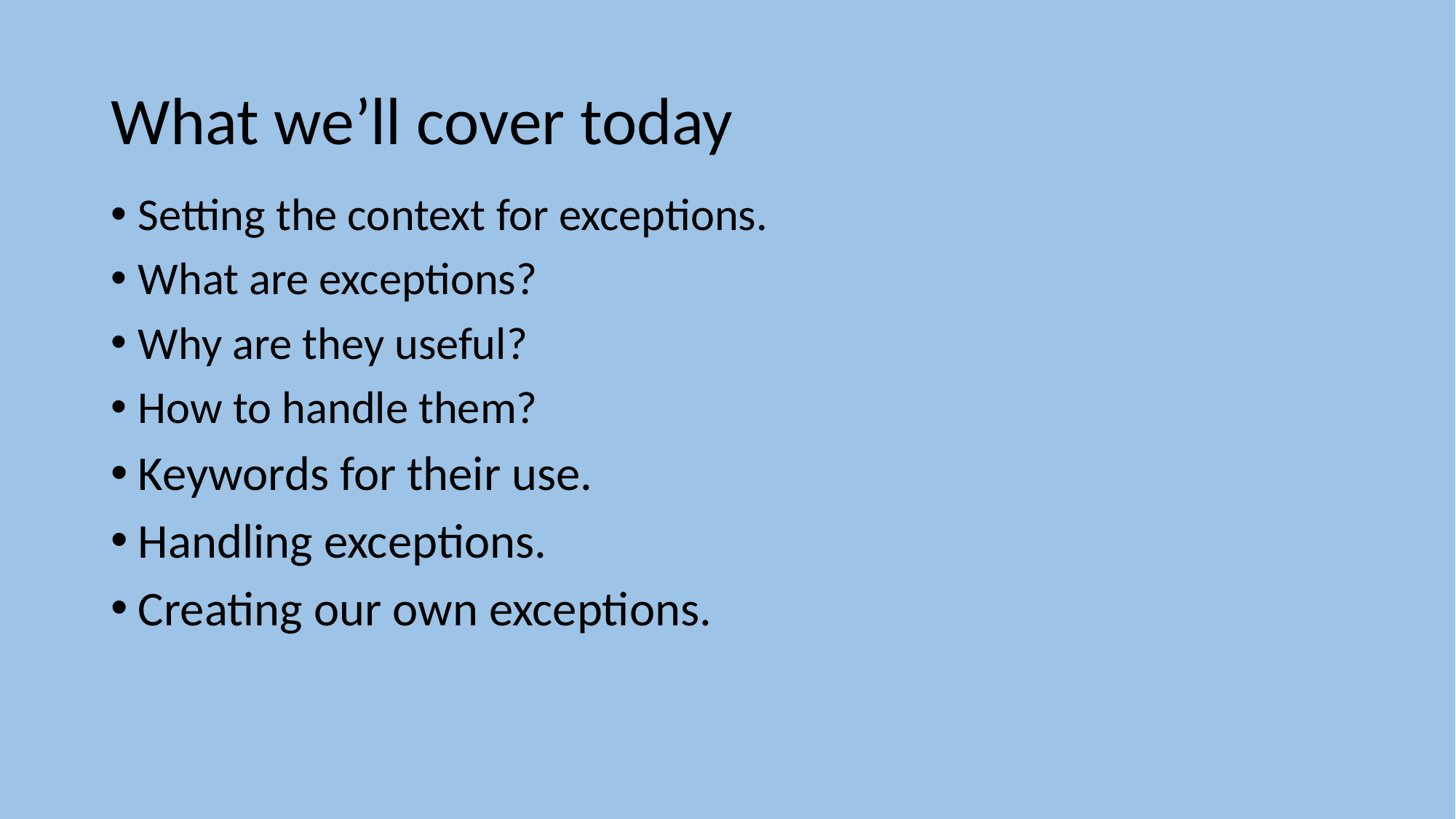

# What we’ll cover today
Setting the context for exceptions.
What are exceptions?
Why are they useful?
How to handle them?
Keywords for their use.
Handling exceptions.
Creating our own exceptions.